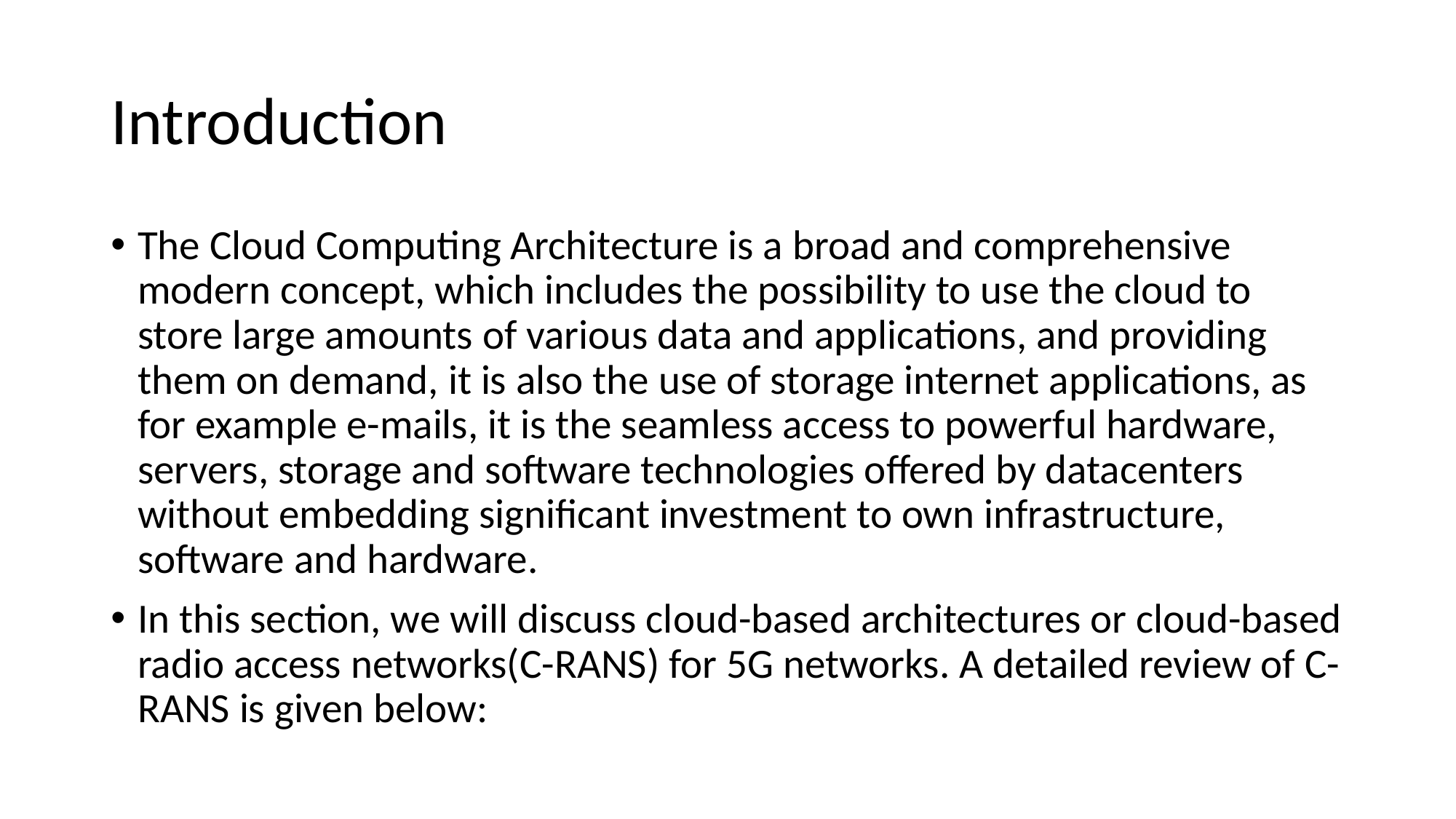

# Introduction
The Cloud Computing Architecture is a broad and comprehensive modern concept, which includes the possibility to use the cloud to store large amounts of various data and applications, and providing them on demand, it is also the use of storage internet applications, as for example e-mails, it is the seamless access to powerful hardware, servers, storage and software technologies offered by datacenters without embedding significant investment to own infrastructure, software and hardware.
In this section, we will discuss cloud-based architectures or cloud-based radio access networks(C-RANS) for 5G networks. A detailed review of C-RANS is given below: